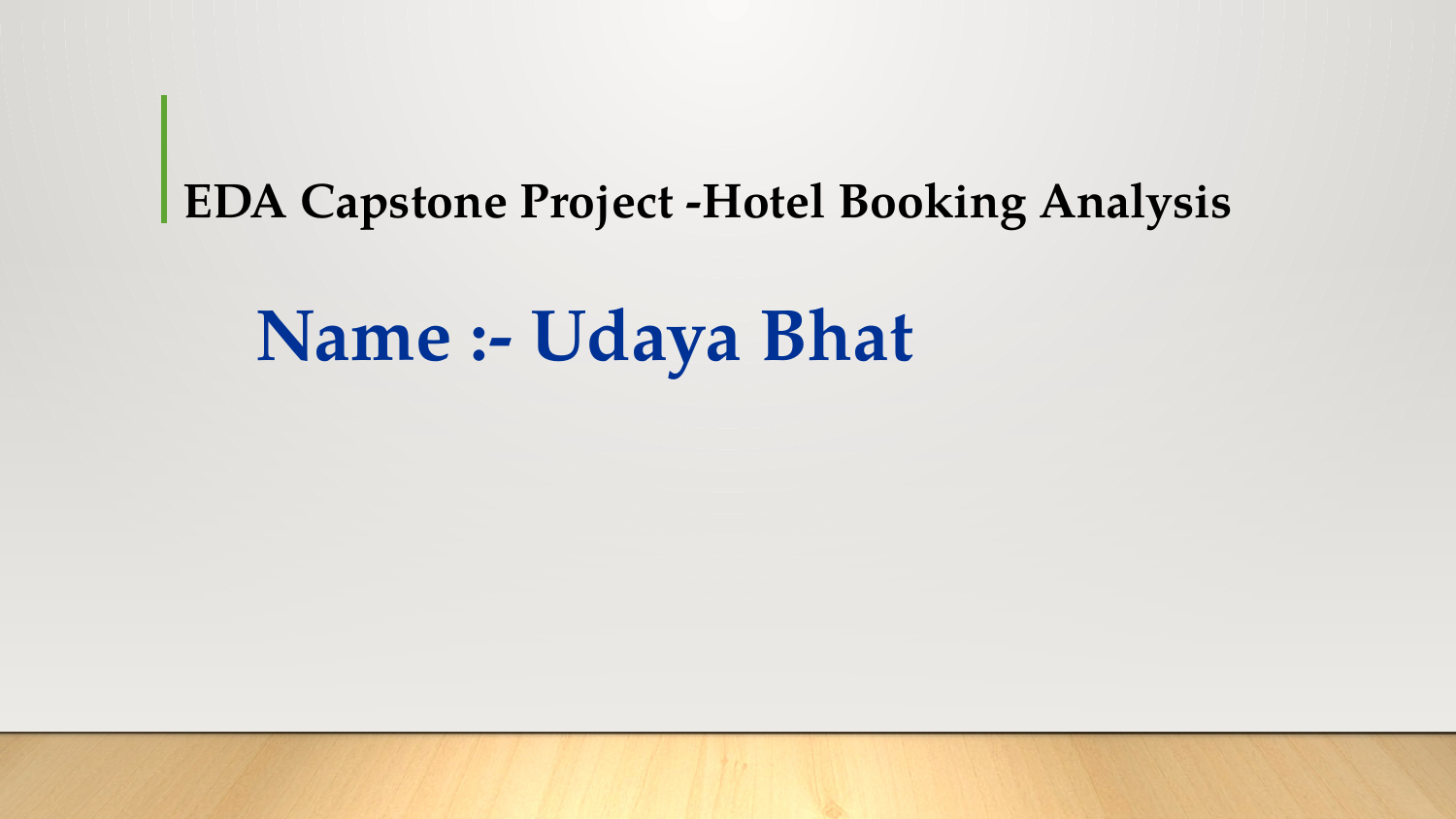

# EDA Capstone Project -Hotel Booking Analysis

        Name :- Udaya Bhat